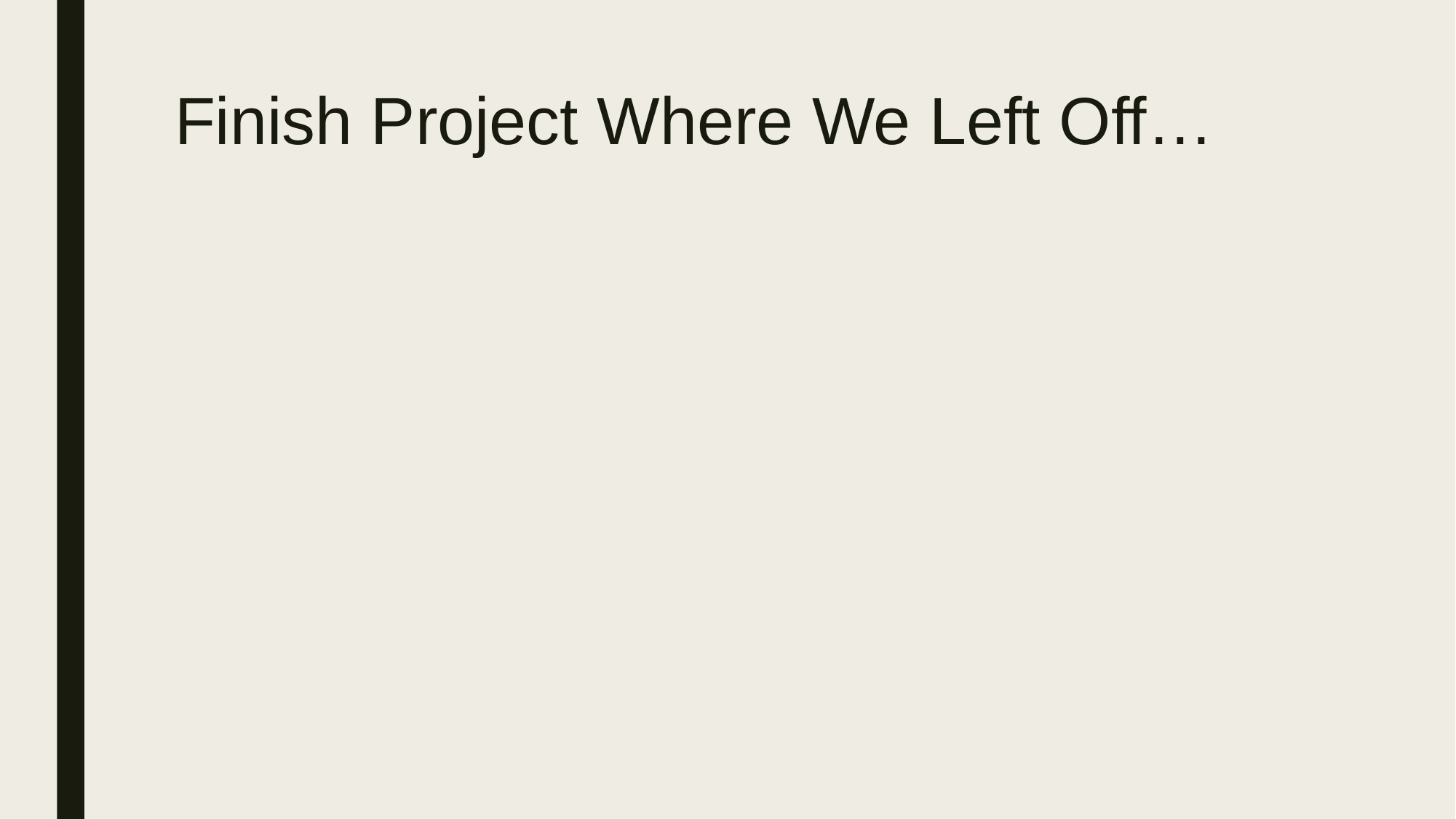

# Finish Project Where We Left Off…